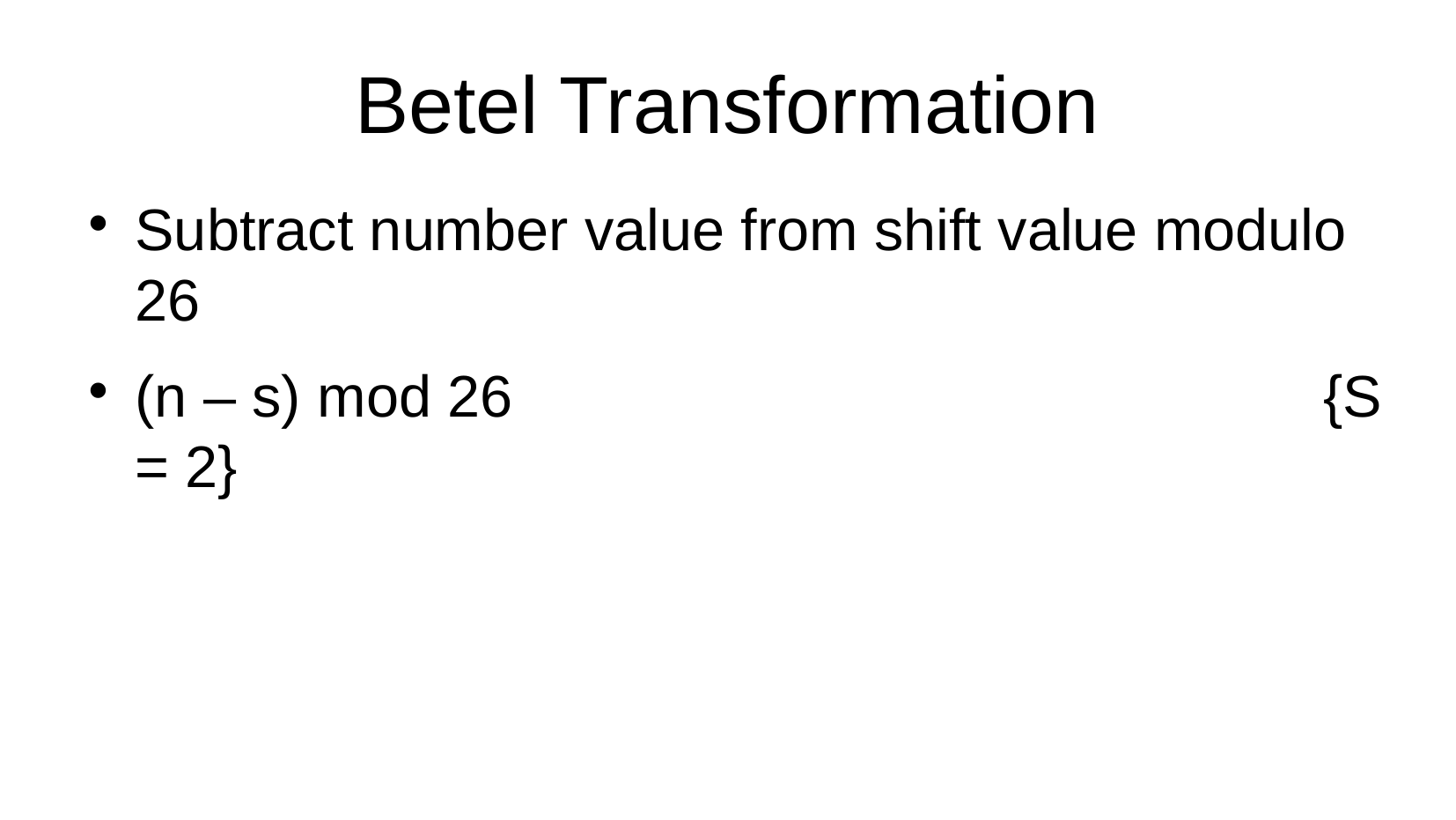

Betel Transformation
Subtract number value from shift value modulo 26
(n – s) mod 26							{S = 2}